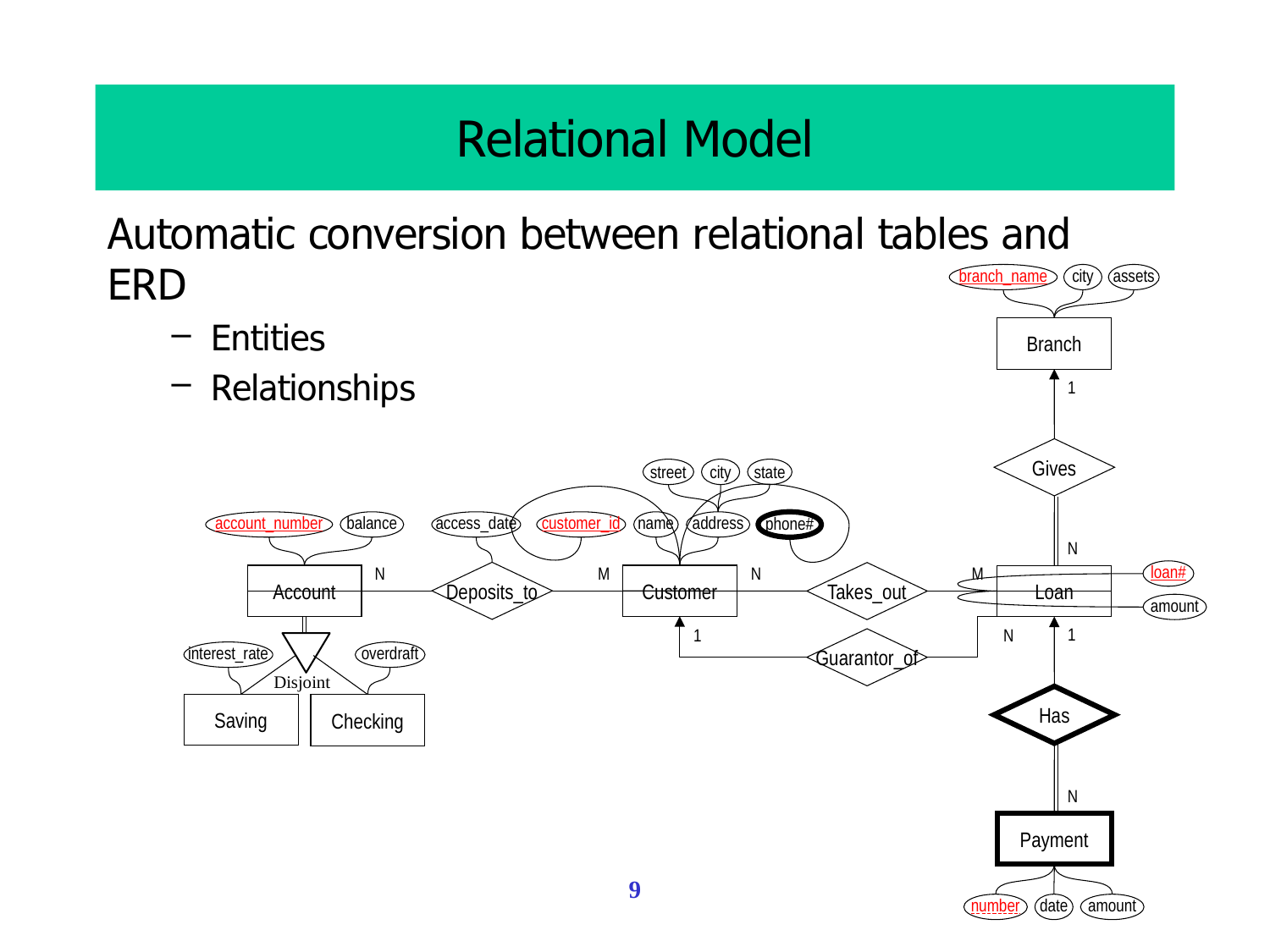

# Relational Model
Automatic conversion between relational tables and ERD
Entities
Relationships
branch_name
city
assets
Branch
1
Gives
street
city
state
account_number
balance
access_date
customer_id
name
address
phone#
N
N
M
N
M
loan#
Deposits_to
Takes_out
Account
Customer
Loan
amount
1
1
N
Guarantor_of
interest_rate
overdraft

Has
Saving
Checking
N
Payment
number
date
amount

Disjoint
9